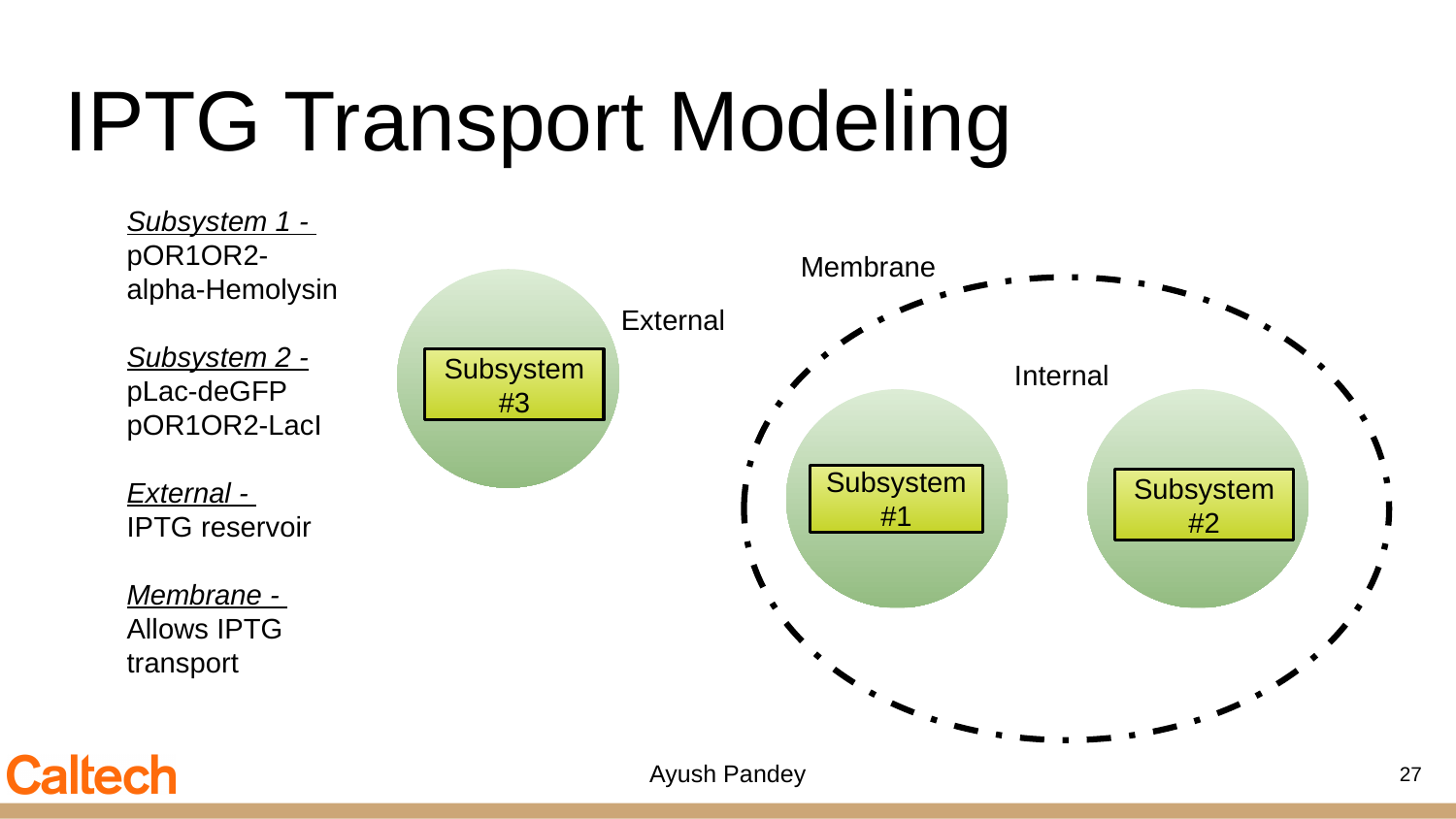

# IPTG Transport Modeling
Subsystem 1 -
pOR1OR2-alpha-Hemolysin

Subsystem 2 - pLac-deGFP
pOR1OR2-LacI

External -
IPTG reservoir

Membrane -
Allows IPTG transport
Membrane

Internal

Subsystem #1
Subsystem #2

External
Subsystem #3
27